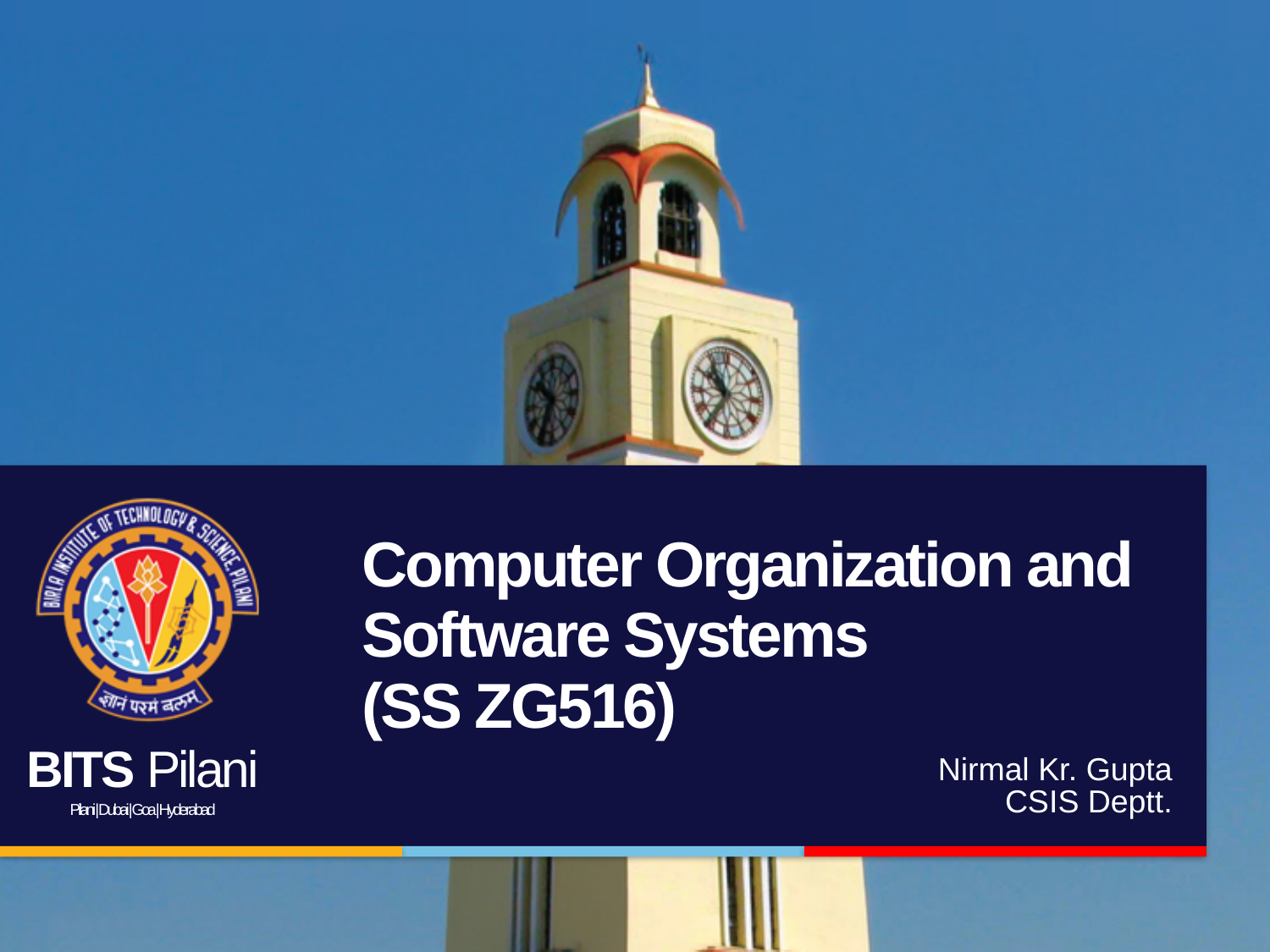

# Computer Organization and Software Systems (SS ZG516)
Nirmal Kr. Gupta
CSIS Deptt.